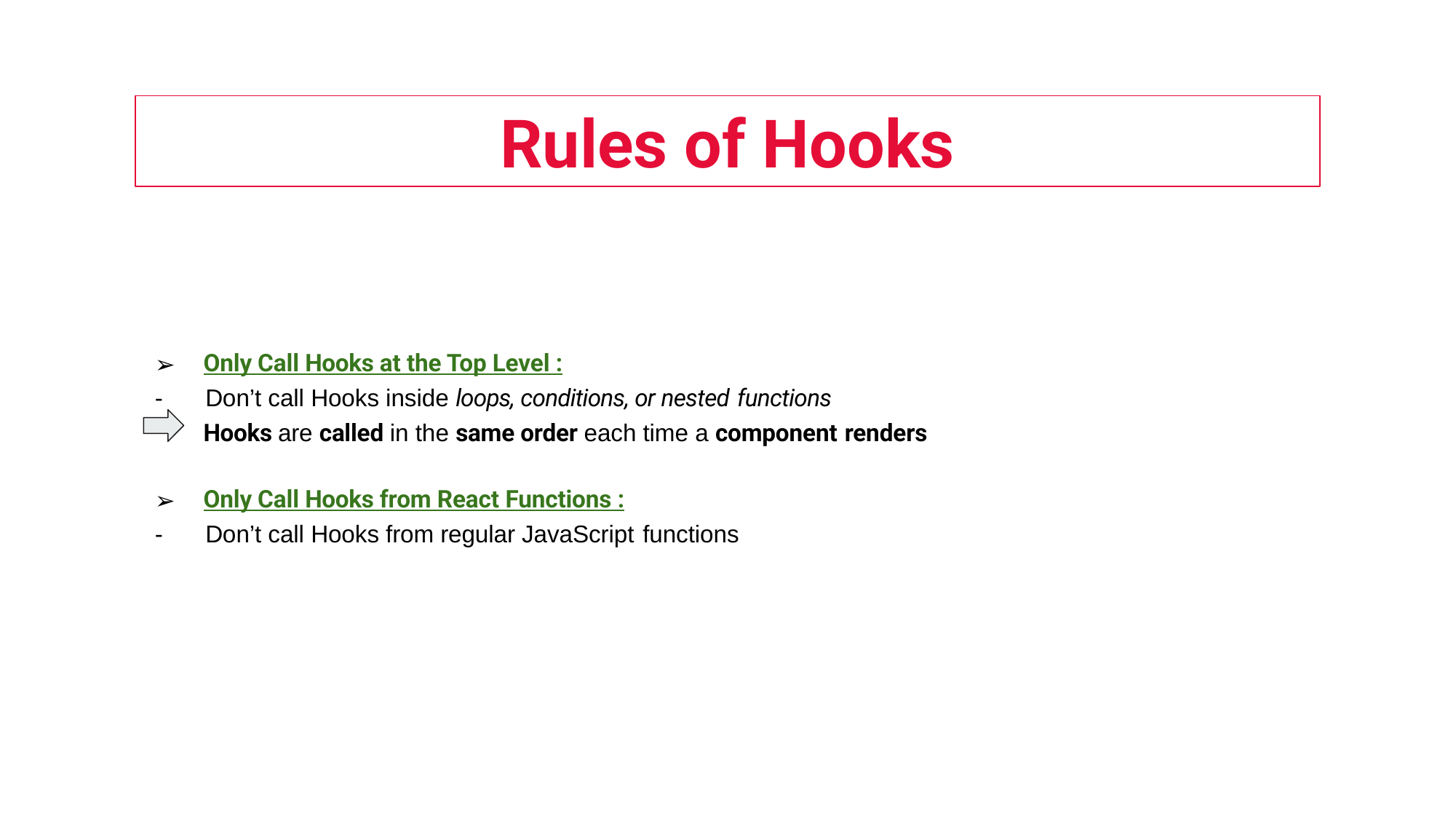

Rules of Hooks
Only Call Hooks at the Top Level :
-	Don’t call Hooks inside loops, conditions, or nested functions
Hooks are called in the same order each time a component renders

Only Call Hooks from React Functions :
-	Don’t call Hooks from regular JavaScript functions